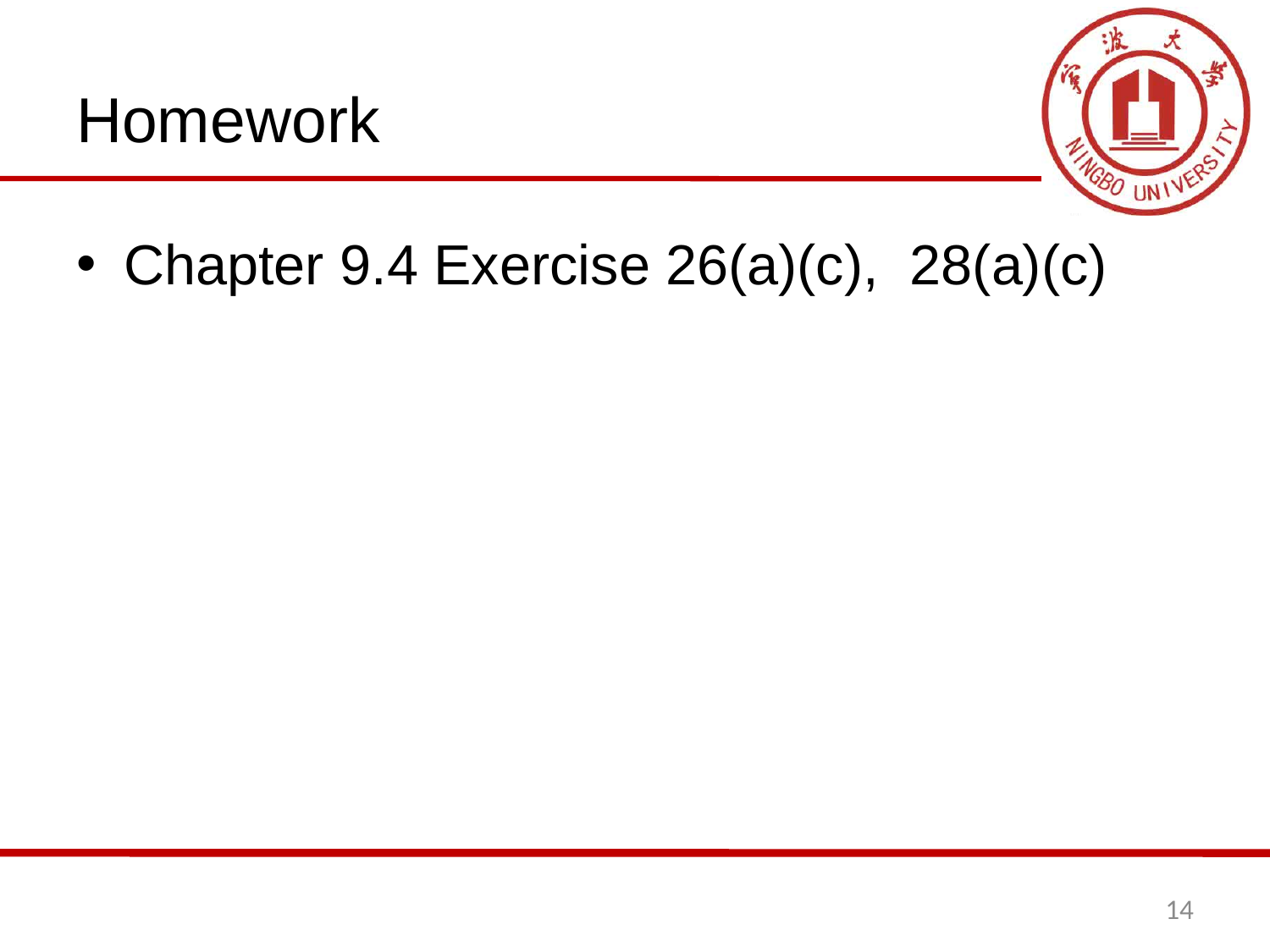

# Homework
Chapter 9.4 Exercise 26(a)(c),  28(a)(c)
14